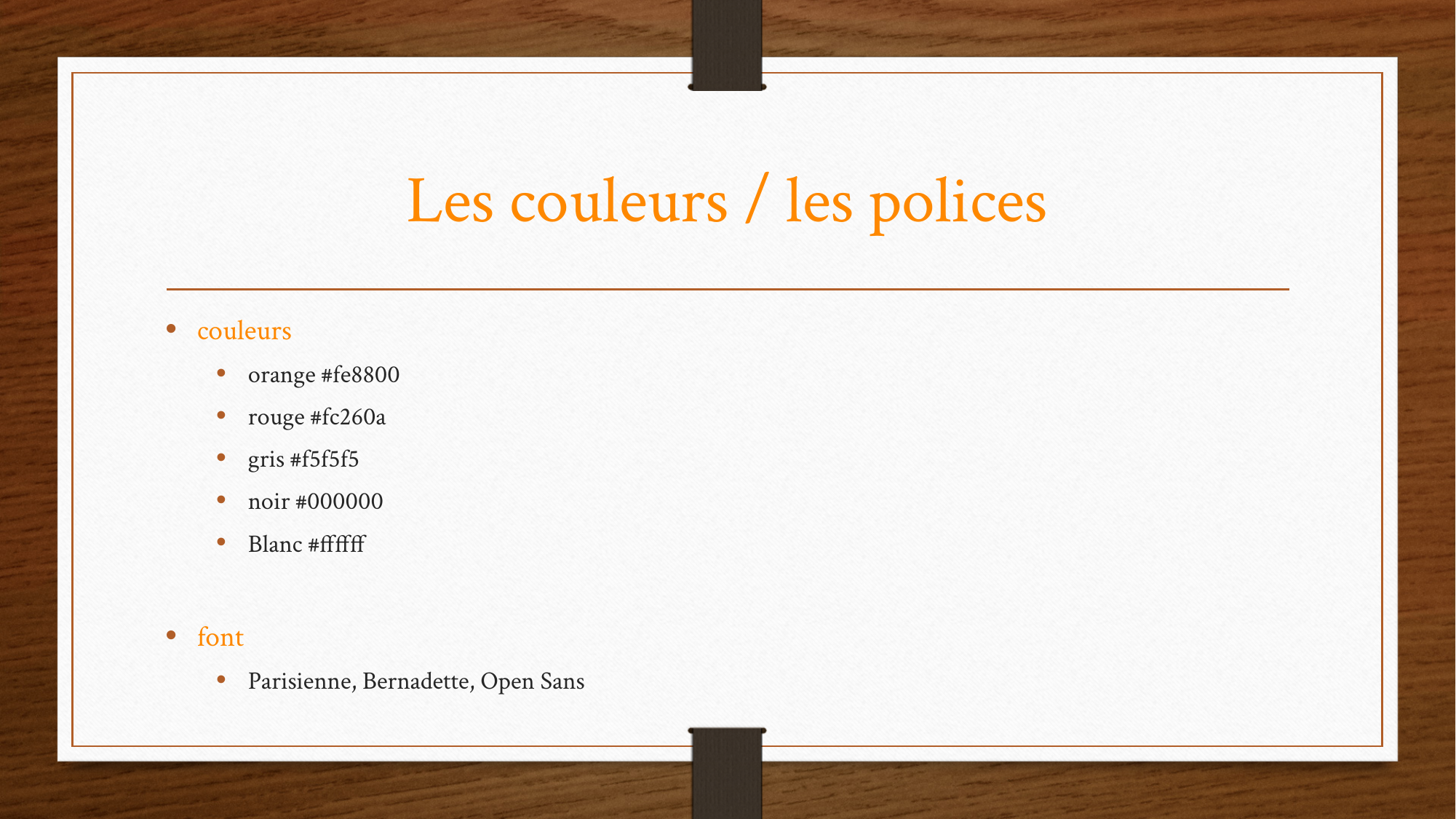

# Les couleurs / les polices
couleurs
orange #fe8800
rouge #fc260a
gris #f5f5f5
noir #000000
Blanc #ffffff

font
Parisienne, Bernadette, Open Sans